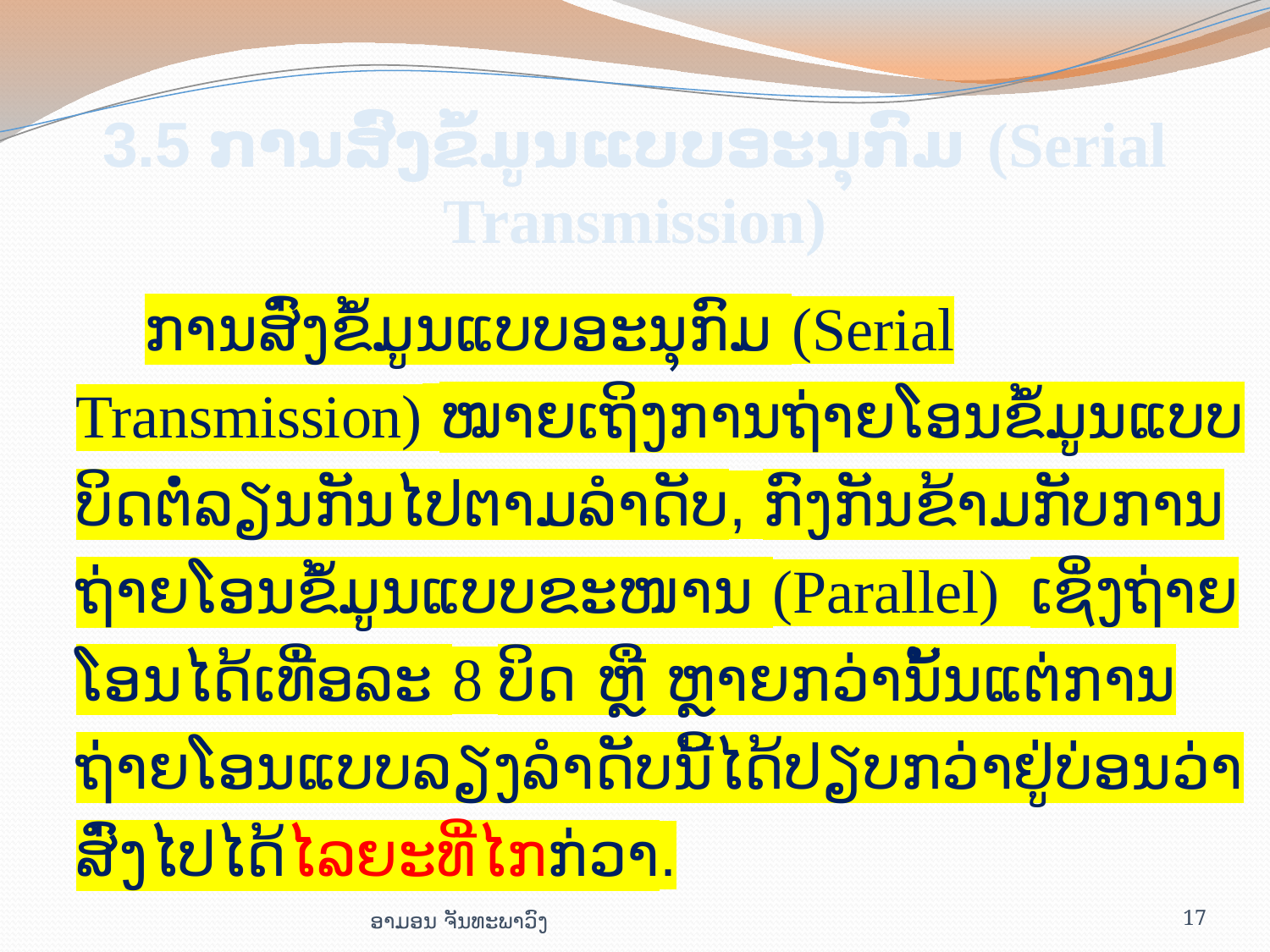

# 3.5 ການ​ສົ່ງ​ຂໍ້​ມູນແບບອະ​ນຸ​ກົມ (Serial Transmission)
ການ​ສົ່ງ​ຂໍ້​ມູນແບບອະ​ນຸ​ກົມ (Serial Transmission) ໝາຍ​ເຖິງ​ການ​ຖ່າຍ​ໂອນ​ຂໍ້​ມູນ​ແບບ​ບິດຕໍ່​ລຽນ​ກັນໄປ​ຕາມ​ລຳ​ດັບ, ກົງ​ກັນ​ຂ້າມ​ກັບ​ການ​ຖ່າຍ​ໂອນ​ຂໍ້​ມູນ​ແບບ​ຂະ​ໜານ (Parallel)  ເຊິ່ງ​ຖ່າຍ​ໂອນ​ໄດ້​ເທື່ອ​ລະ 8 ບິດ ຫຼື ຫຼາຍກວ່າ​ນັ້ນແຕ່​ການ​ຖ່າຍ​ໂອນ​ແບບ​ລຽງ​ລຳ​ດັບ​ນີ້​ໄດ້​ປຽບ​ກວ່າ​ຢູ່​ບ່ອນ​ວ່າ​ສົ່ງ​ໄປ​ໄດ້​ໄລ​ຍະ​ທີ່​ໄກ​ກ່​ວາ.
ອາມອນ ຈັນທະພາວົງ
17